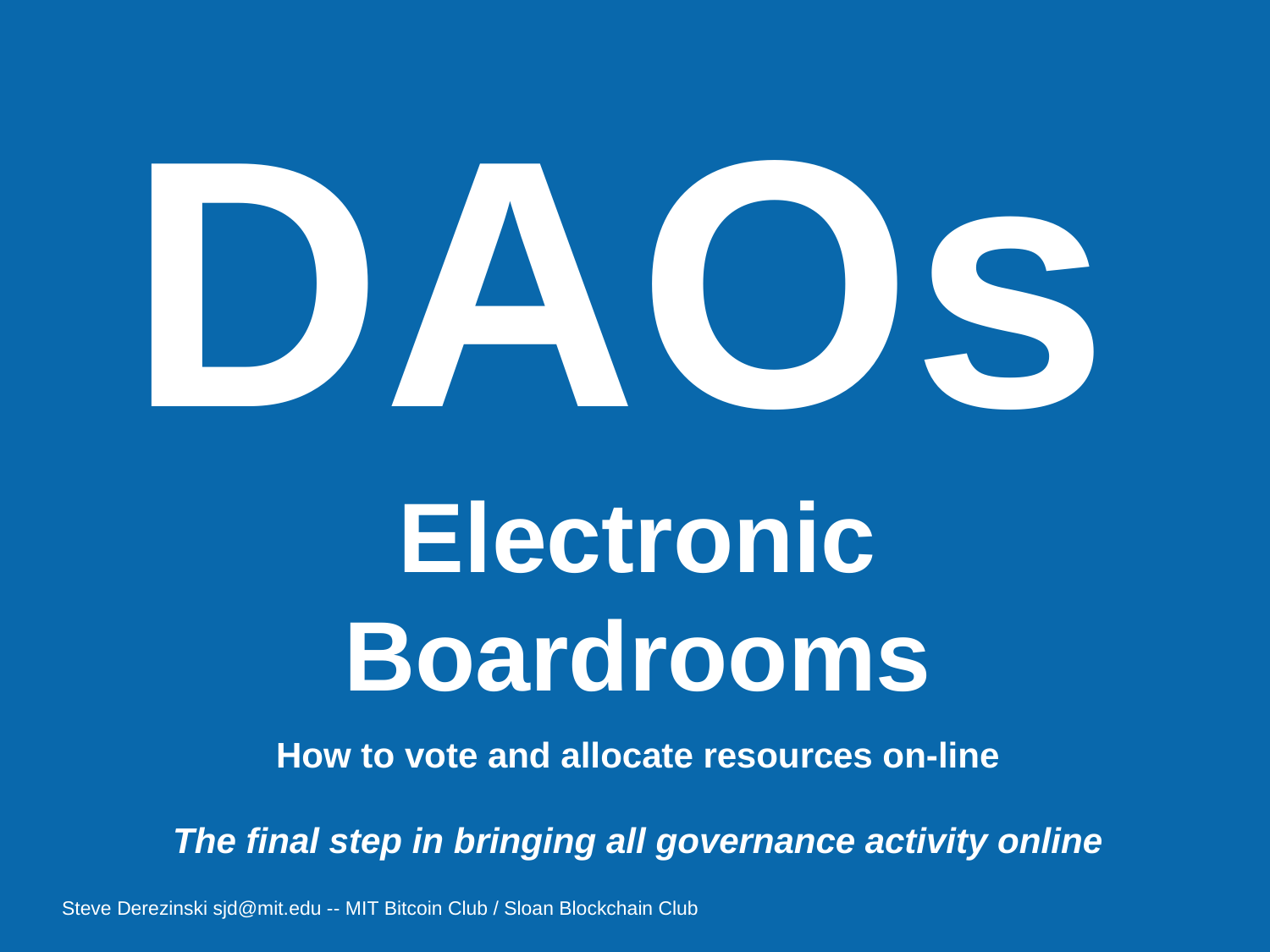

DAOs

# Electronic Boardrooms
How to vote and allocate resources on-line

The final step in bringing all governance activity online
Steve Derezinski sjd@mit.edu -- MIT Bitcoin Club / Sloan Blockchain Club